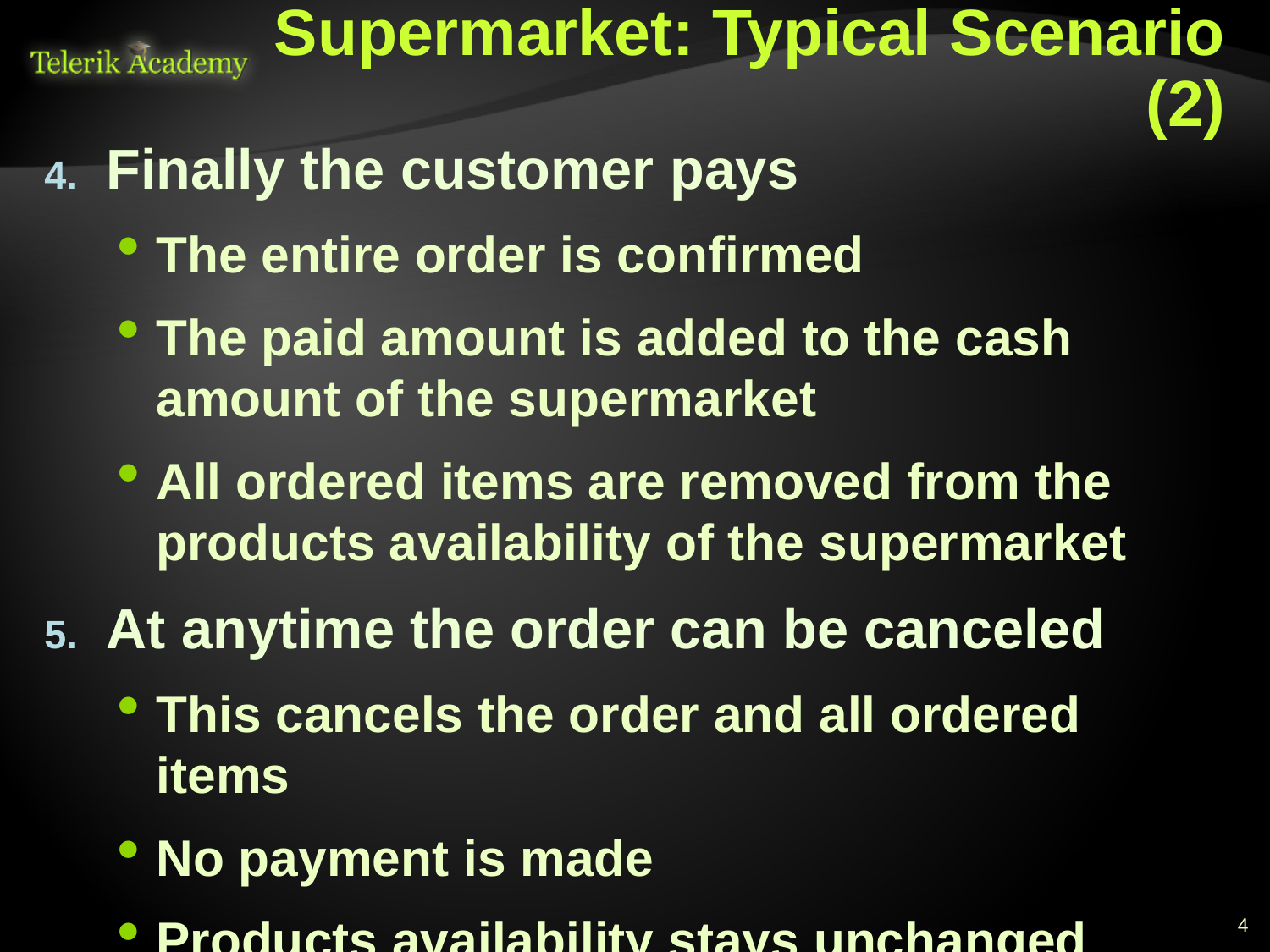

# Supermarket: Typical Scenario (2)
Finally the customer pays
The entire order is confirmed
The paid amount is added to the cash amount of the supermarket
All ordered items are removed from the products availability of the supermarket
At anytime the order can be canceled
This cancels the order and all ordered items
No payment is made
Products availability stays unchanged
4